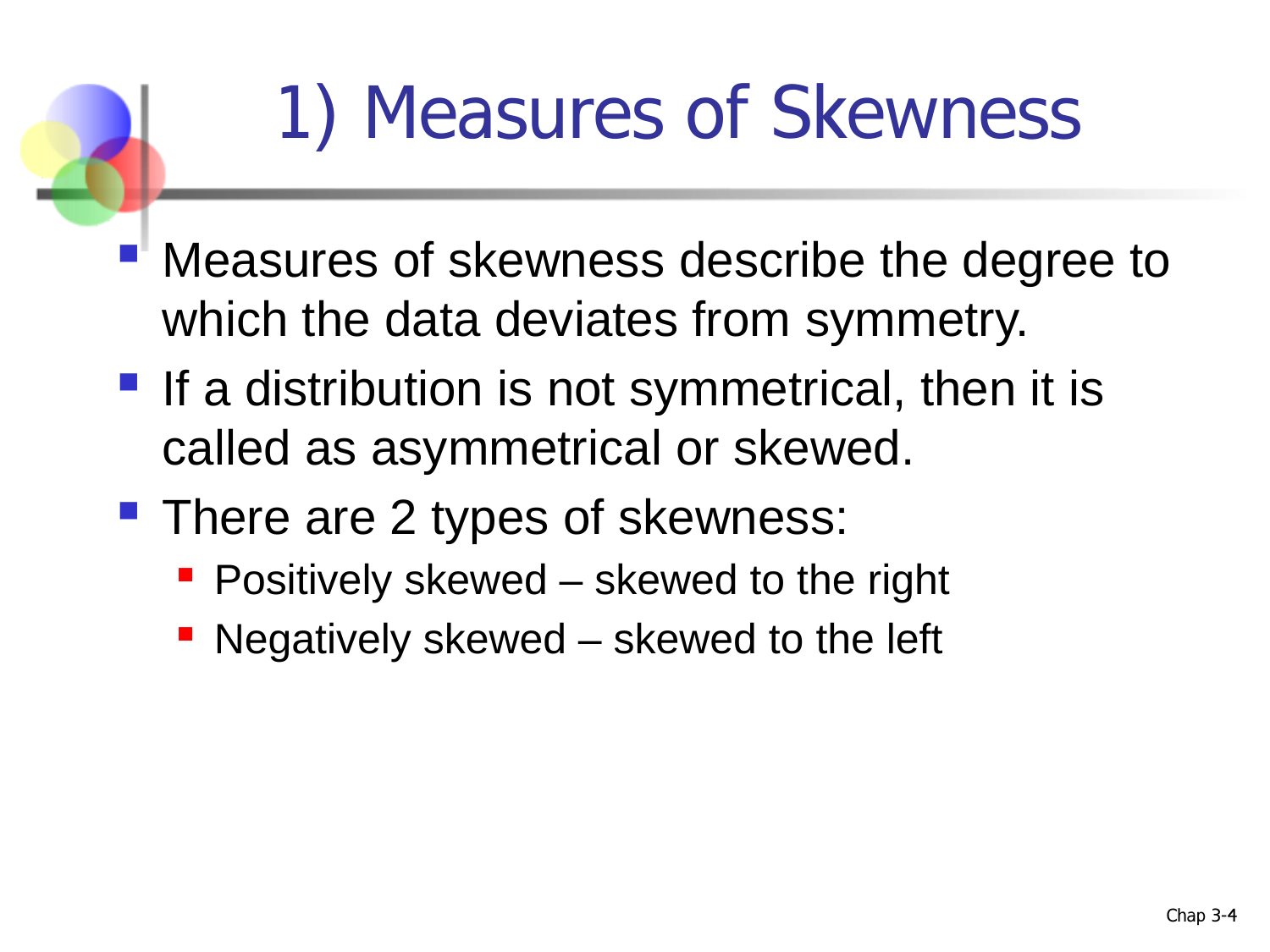

# 1) Measures of Skewness
Measures of skewness describe the degree to which the data deviates from symmetry.
If a distribution is not symmetrical, then it is called as asymmetrical or skewed.
There are 2 types of skewness:
Positively skewed – skewed to the right
Negatively skewed – skewed to the left
Chap 3-4